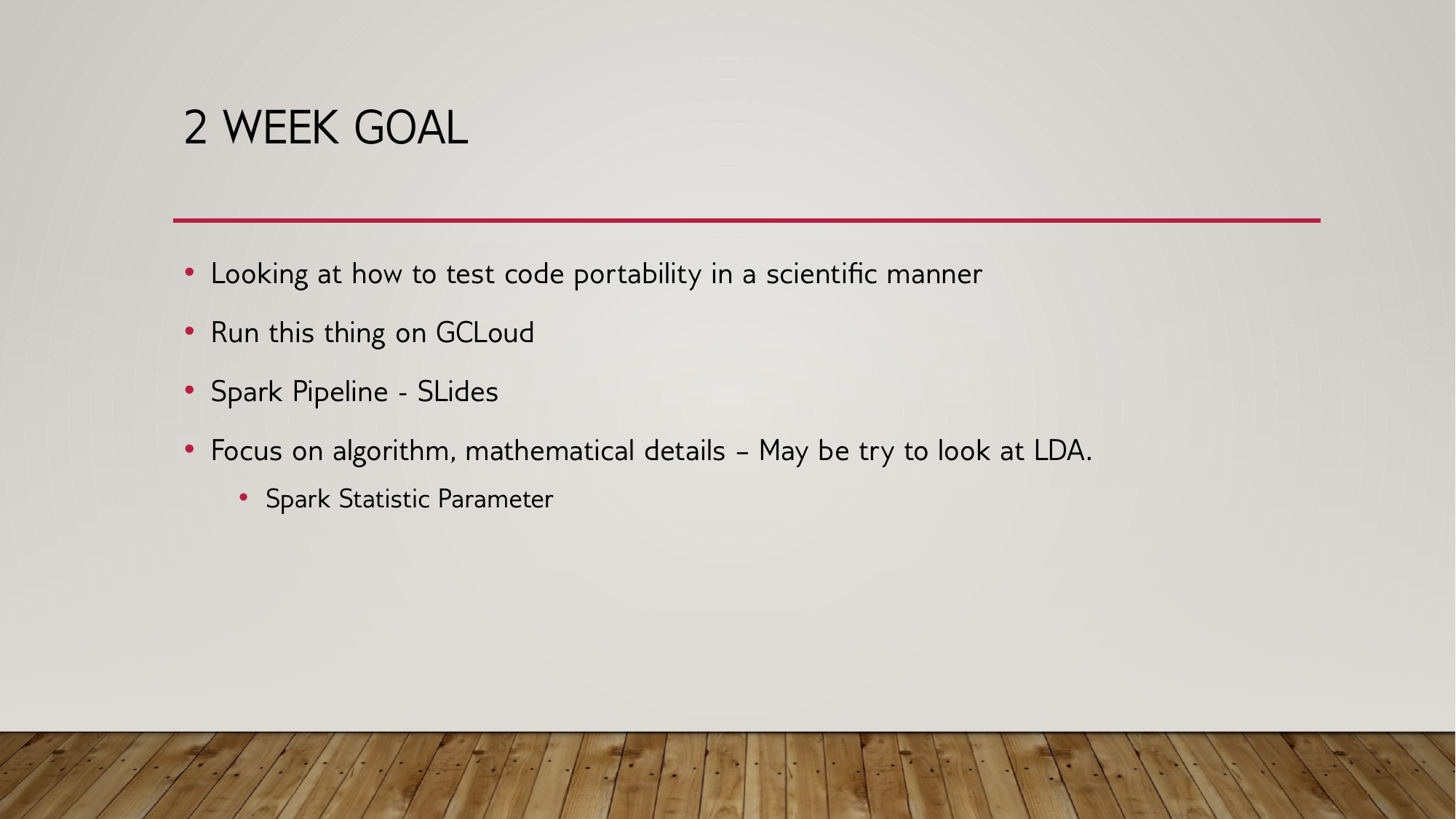

# 2 week goal
Looking at how to test code portability in a scientific manner
Run this thing on GCLoud
Spark Pipeline - SLides
Focus on algorithm, mathematical details – May be try to look at LDA.
Spark Statistic Parameter